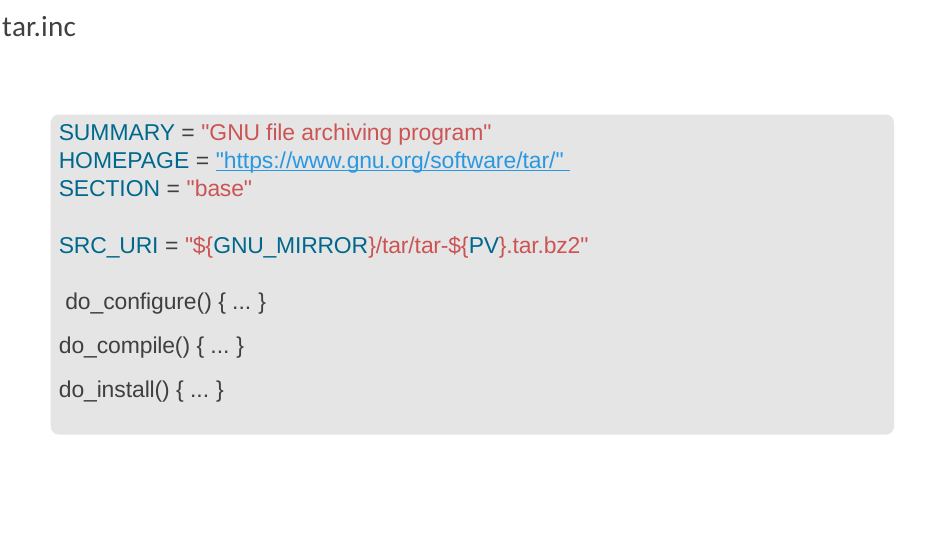

# tar.inc

SUMMARY = "GNU file archiving program"  HOMEPAGE = "https://www.gnu.org/software/tar/"  SECTION = "base"
SRC_URI = "${GNU_MIRROR}/tar/tar-${PV}.tar.bz2"  do_configure() { ... }

do_compile() { ... }

do_install() { ... }
92/300
Remake by Mao Huynh